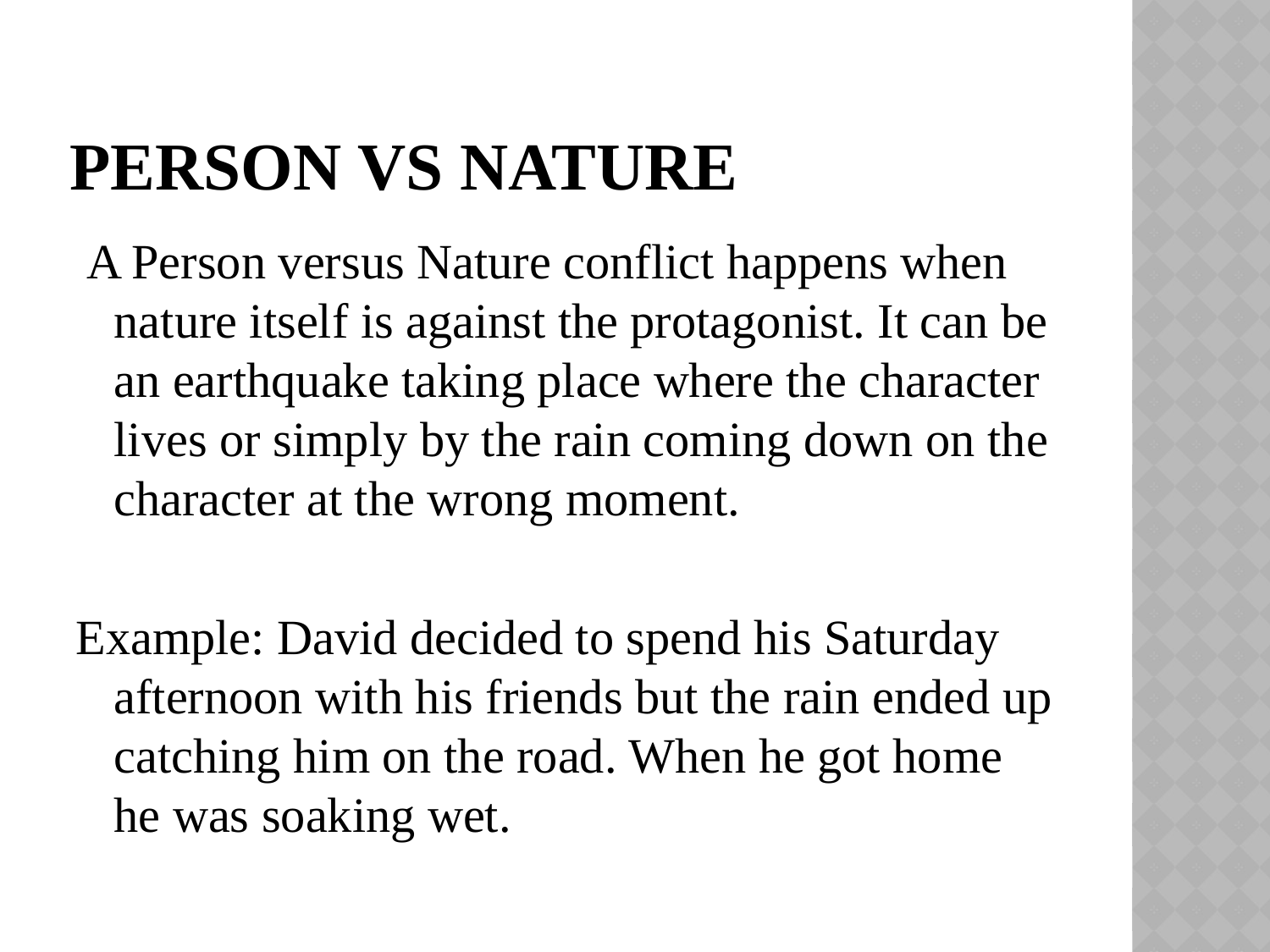

# PERSON VS NATURE
 A Person versus Nature conflict happens when nature itself is against the protagonist. It can be an earthquake taking place where the character lives or simply by the rain coming down on the character at the wrong moment.

Example: David decided to spend his Saturday afternoon with his friends but the rain ended up catching him on the road. When he got home he was soaking wet.